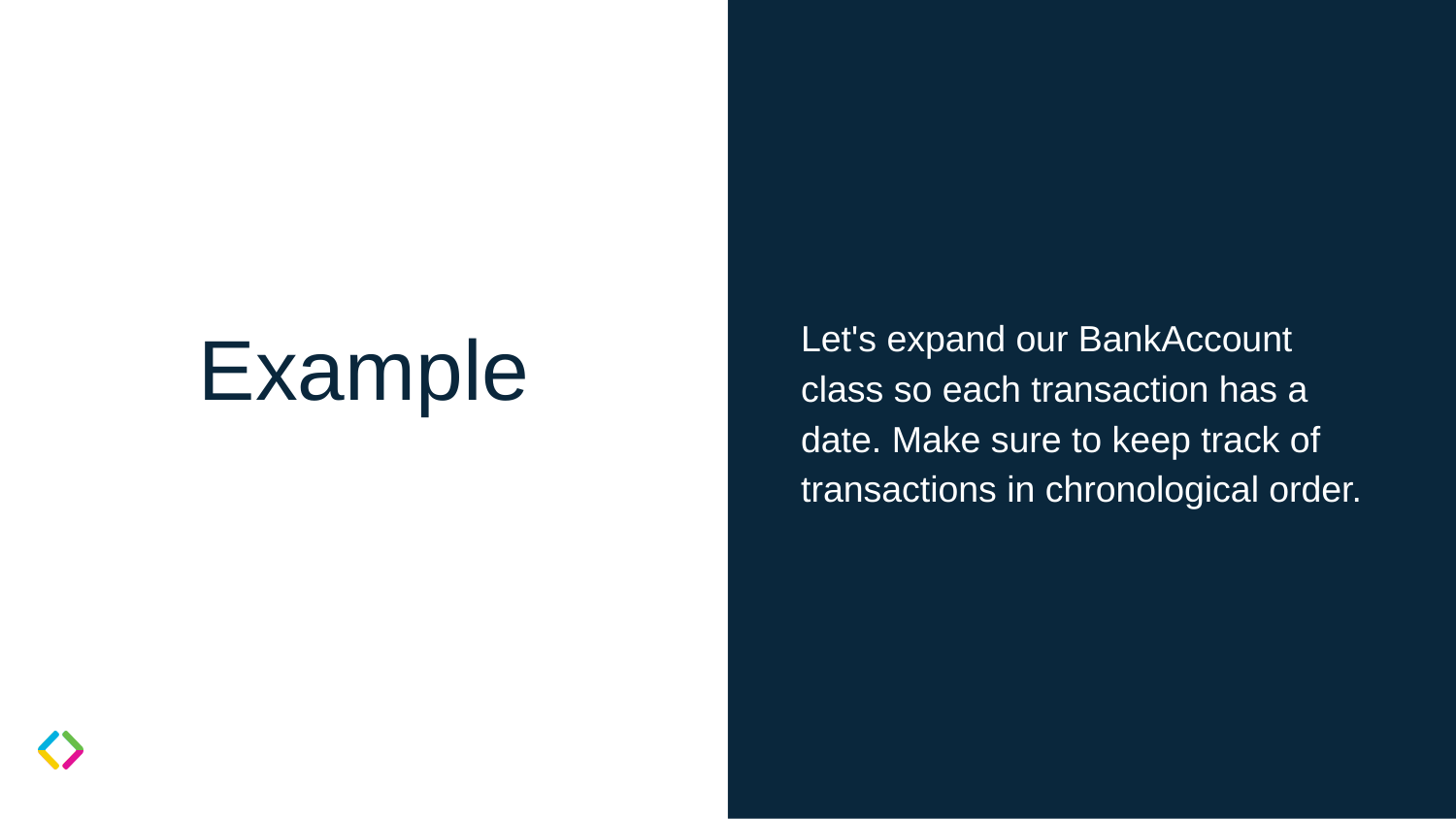

Let's expand our BankAccount class so each transaction has a date. Make sure to keep track of transactions in chronological order.
# Example